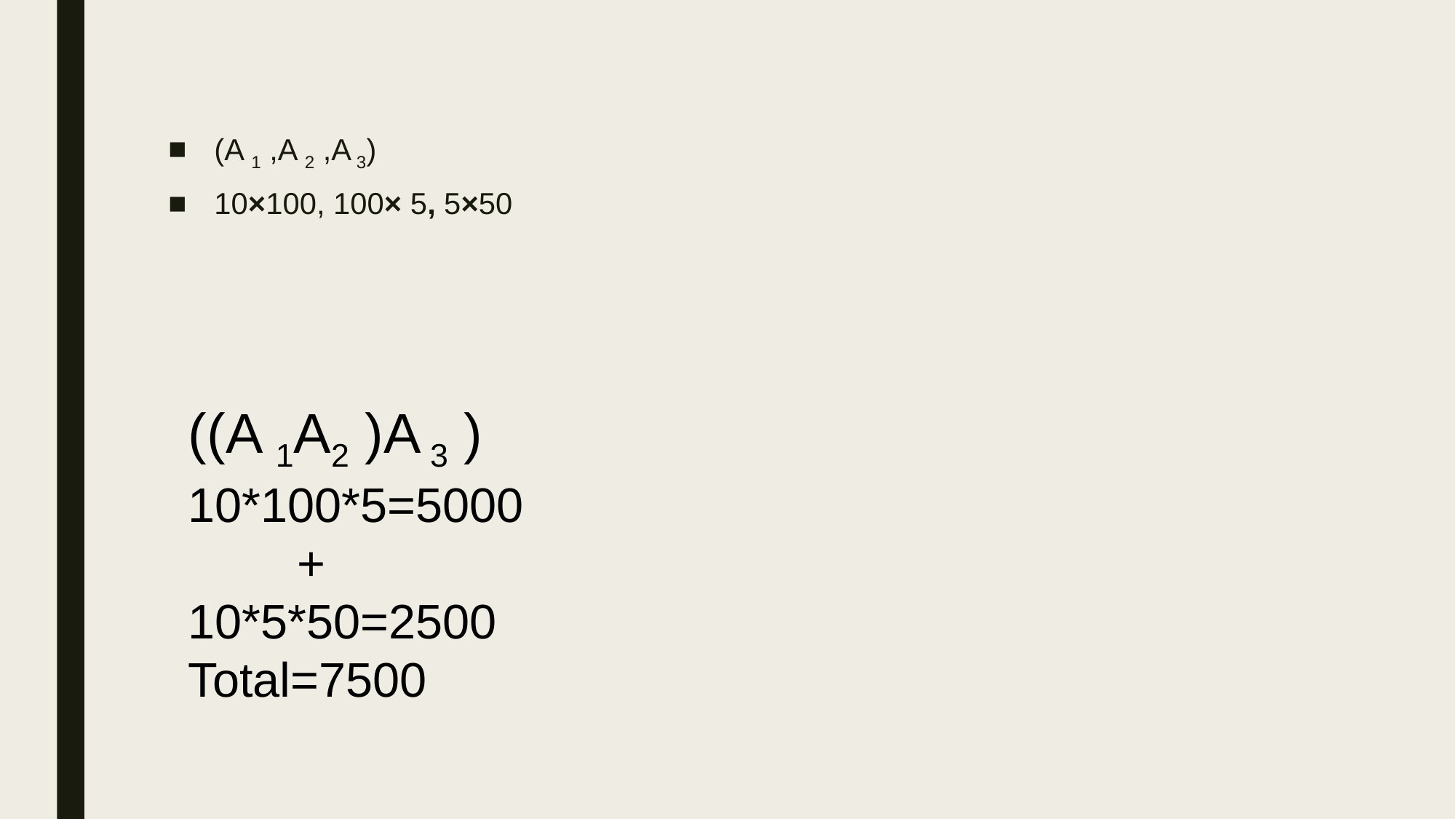

(A 1 ,A 2 ,A 3)
10×100, 100× 5, 5×50
((A 1A2 )A 3 )
10*100*5=5000
	+
10*5*50=2500
Total=7500